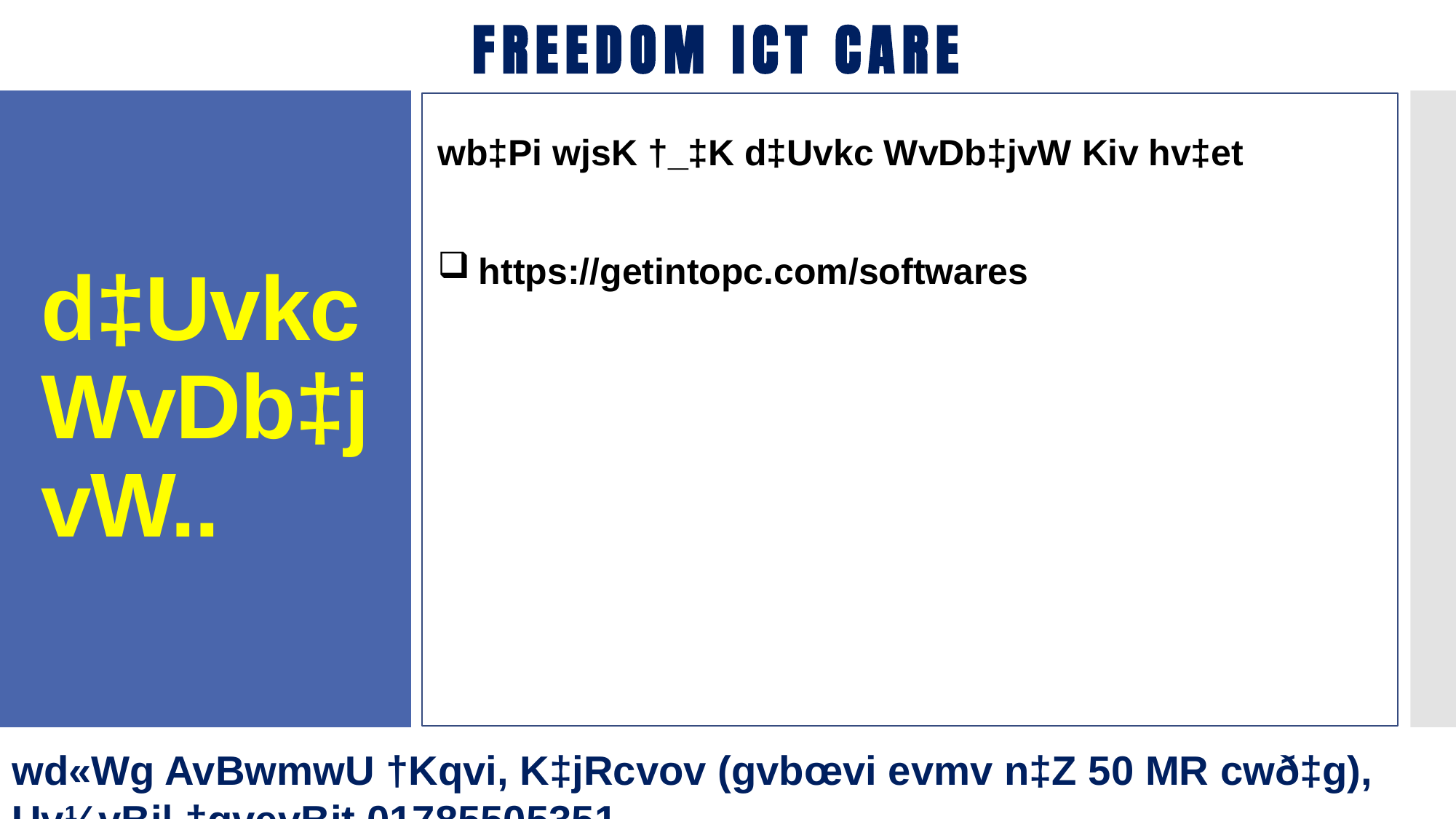

wb‡Pi wjsK †_‡K d‡Uvkc WvDb‡jvW Kiv hv‡et

https://getintopc.com/softwares
# d‡Uvkc WvDb‡jvW..